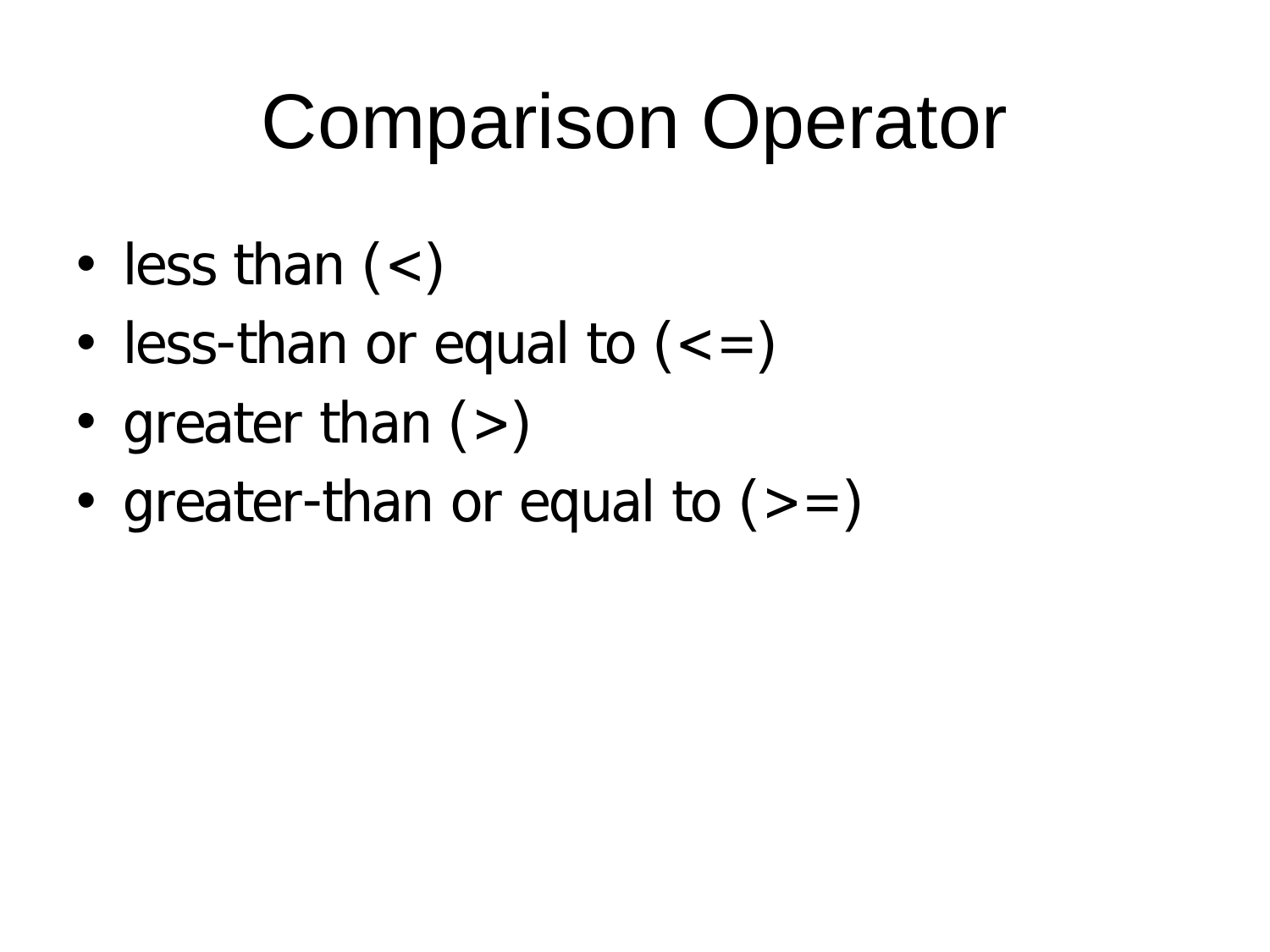

# Comparison Operator
less than (<)
less-than or equal to (<=)
greater than (>)
greater-than or equal to (>=)